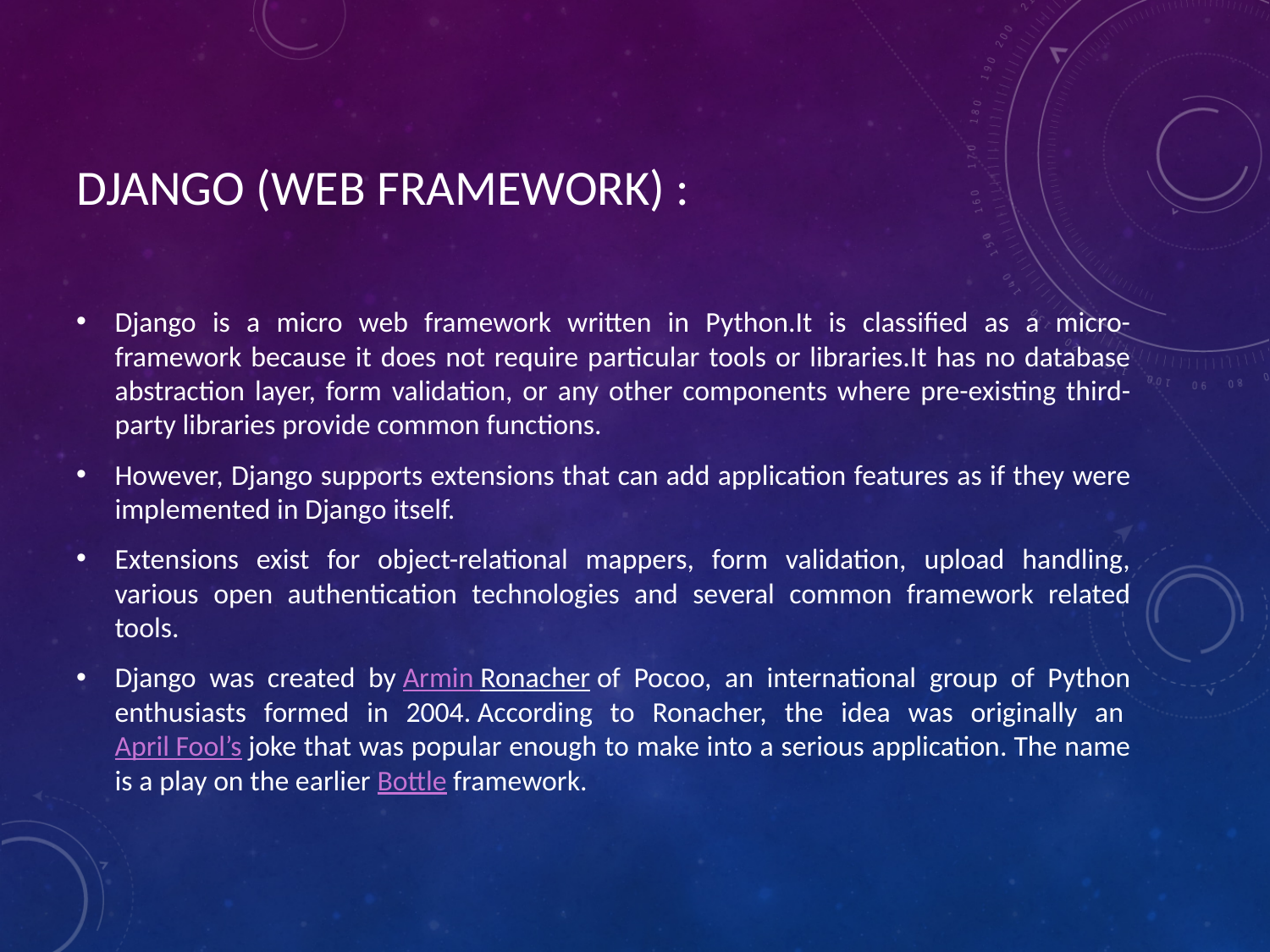

# Django (Web FrameWork) :
Django is a micro web framework written in Python.It is classified as a micro-framework because it does not require particular tools or libraries.It has no database abstraction layer, form validation, or any other components where pre-existing third-party libraries provide common functions.
However, Django supports extensions that can add application features as if they were implemented in Django itself.
Extensions exist for object-relational mappers, form validation, upload handling, various open authentication technologies and several common framework related tools.
Django was created by Armin Ronacher of Pocoo, an international group of Python enthusiasts formed in 2004. According to Ronacher, the idea was originally an April Fool’s joke that was popular enough to make into a serious application. The name is a play on the earlier Bottle framework.